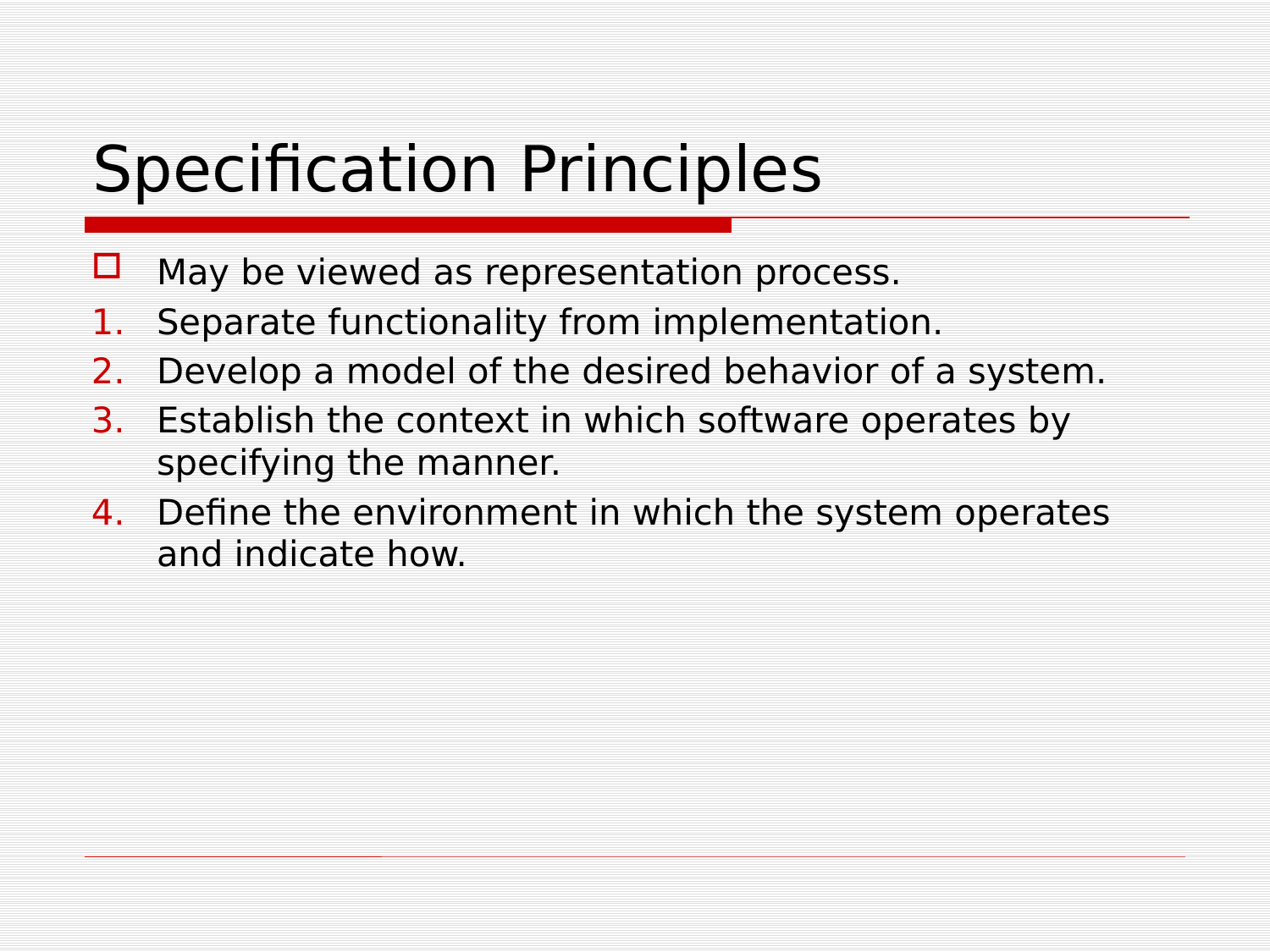

# Specification Principles
May be viewed as representation process.
Separate functionality from implementation.
Develop a model of the desired behavior of a system.
Establish the context in which software operates by specifying the manner.
Define the environment in which the system operates and indicate how.